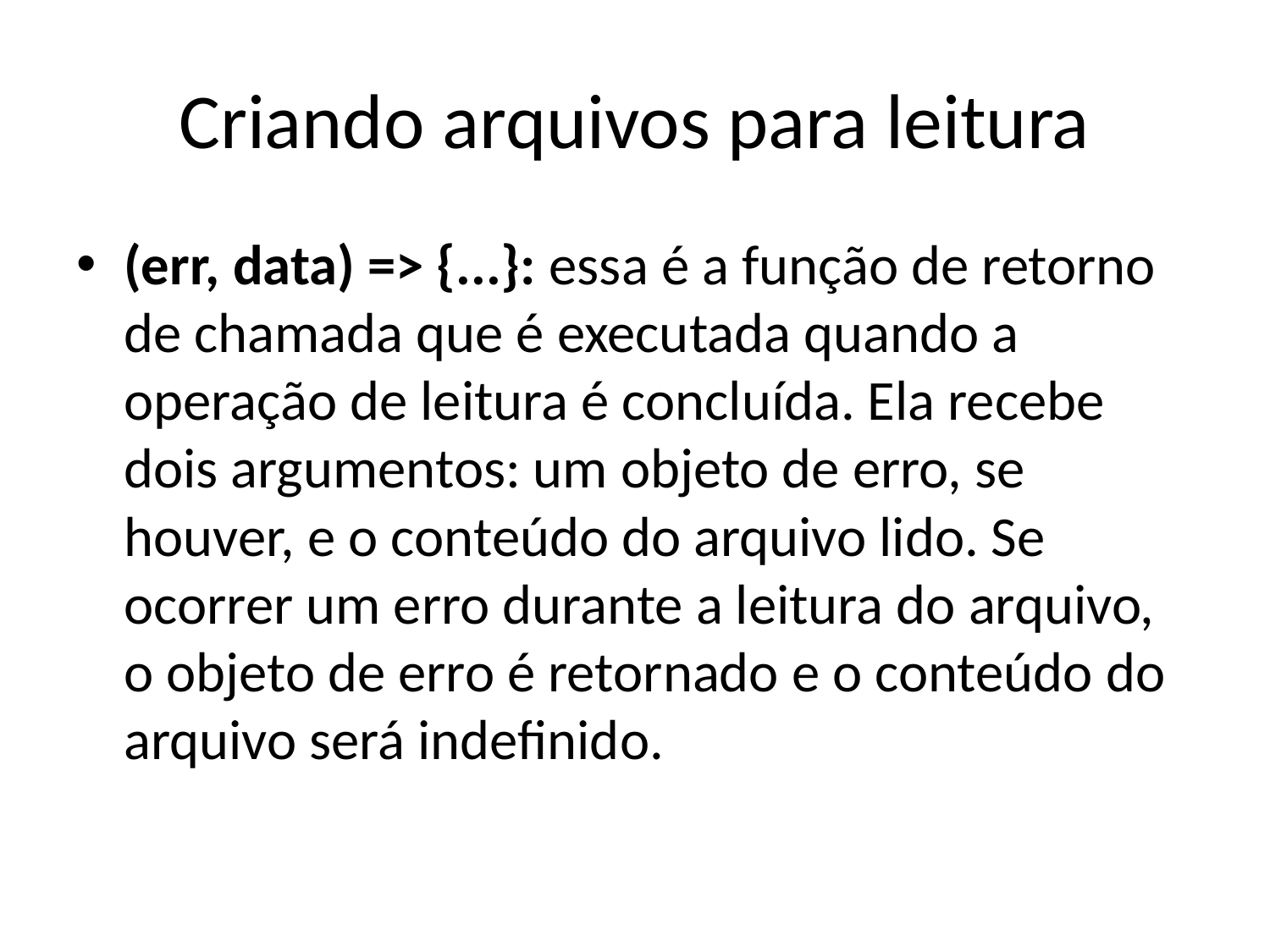

# Criando arquivos para leitura
(err, data) => {...}: essa é a função de retorno de chamada que é executada quando a operação de leitura é concluída. Ela recebe dois argumentos: um objeto de erro, se houver, e o conteúdo do arquivo lido. Se ocorrer um erro durante a leitura do arquivo, o objeto de erro é retornado e o conteúdo do arquivo será indefinido.